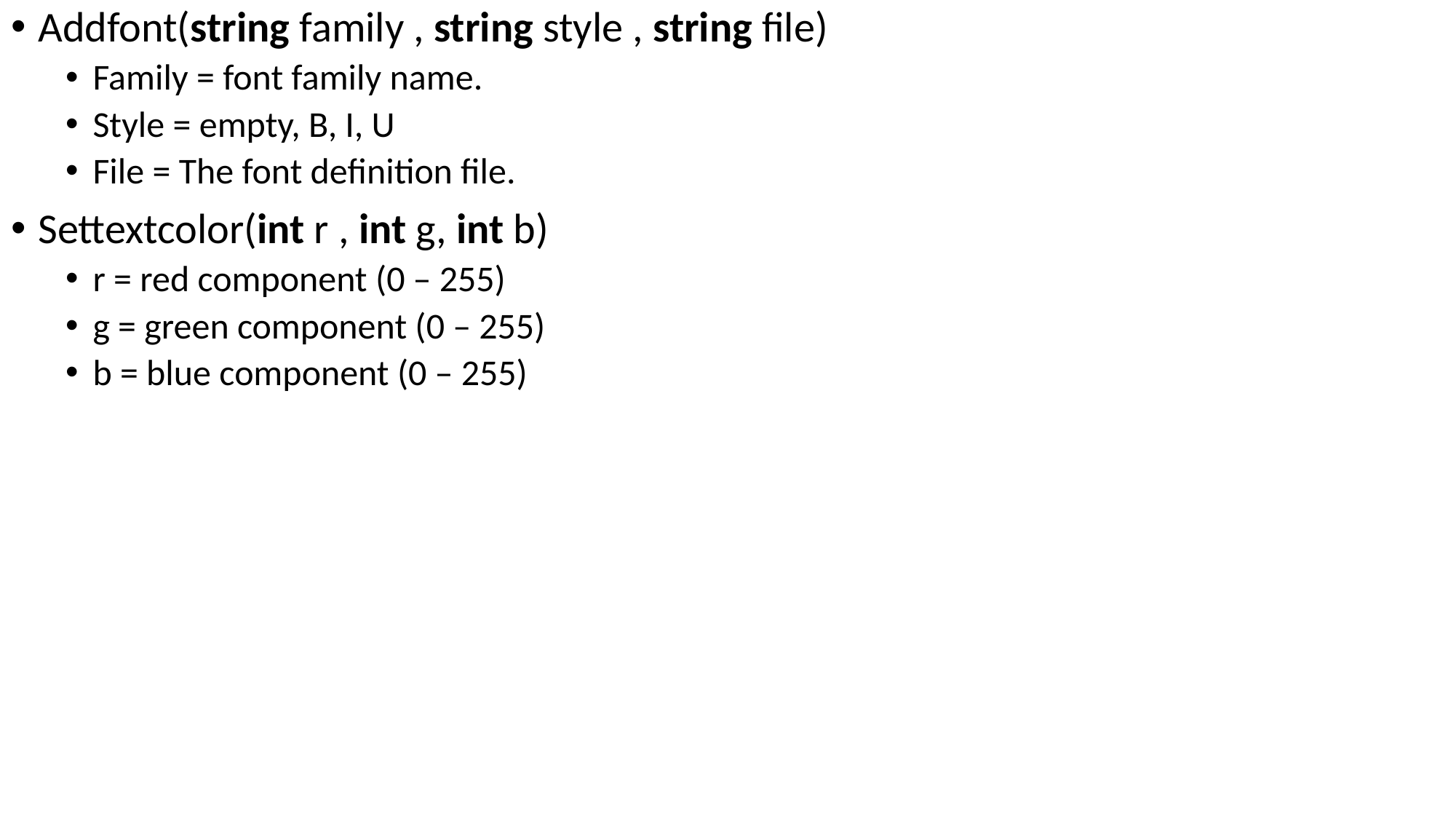

Addfont(string family , string style , string file)
Family = font family name.
Style = empty, B, I, U
File = The font definition file.
Settextcolor(int r , int g, int b)
r = red component (0 – 255)
g = green component (0 – 255)
b = blue component (0 – 255)